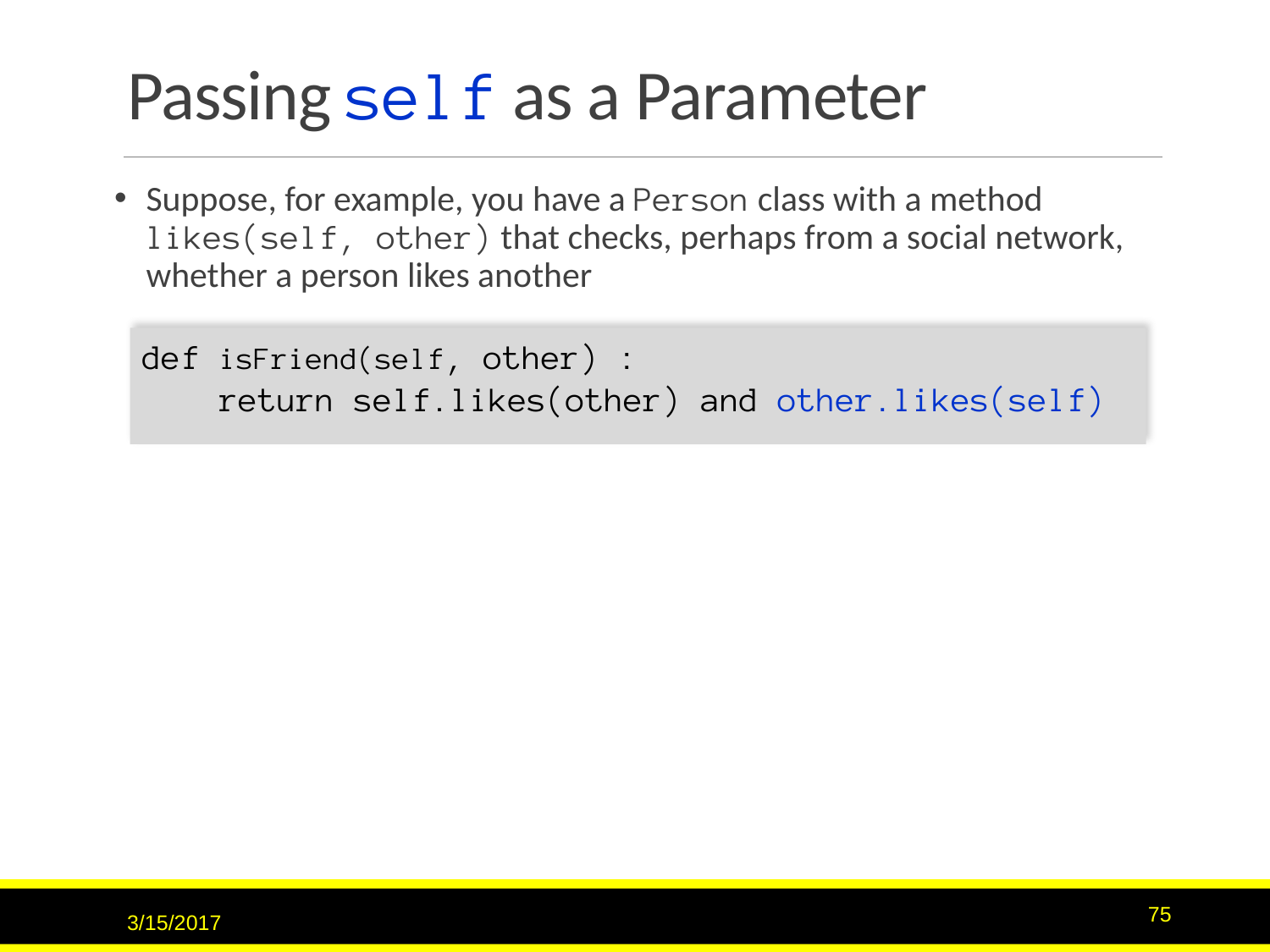

# Passing self as a Parameter
Suppose, for example, you have a Person class with a method likes(self, other) that checks, perhaps from a social network, whether a person likes another
def isFriend(self, other) :
    return self.likes(other) and other.likes(self)
3/15/2017